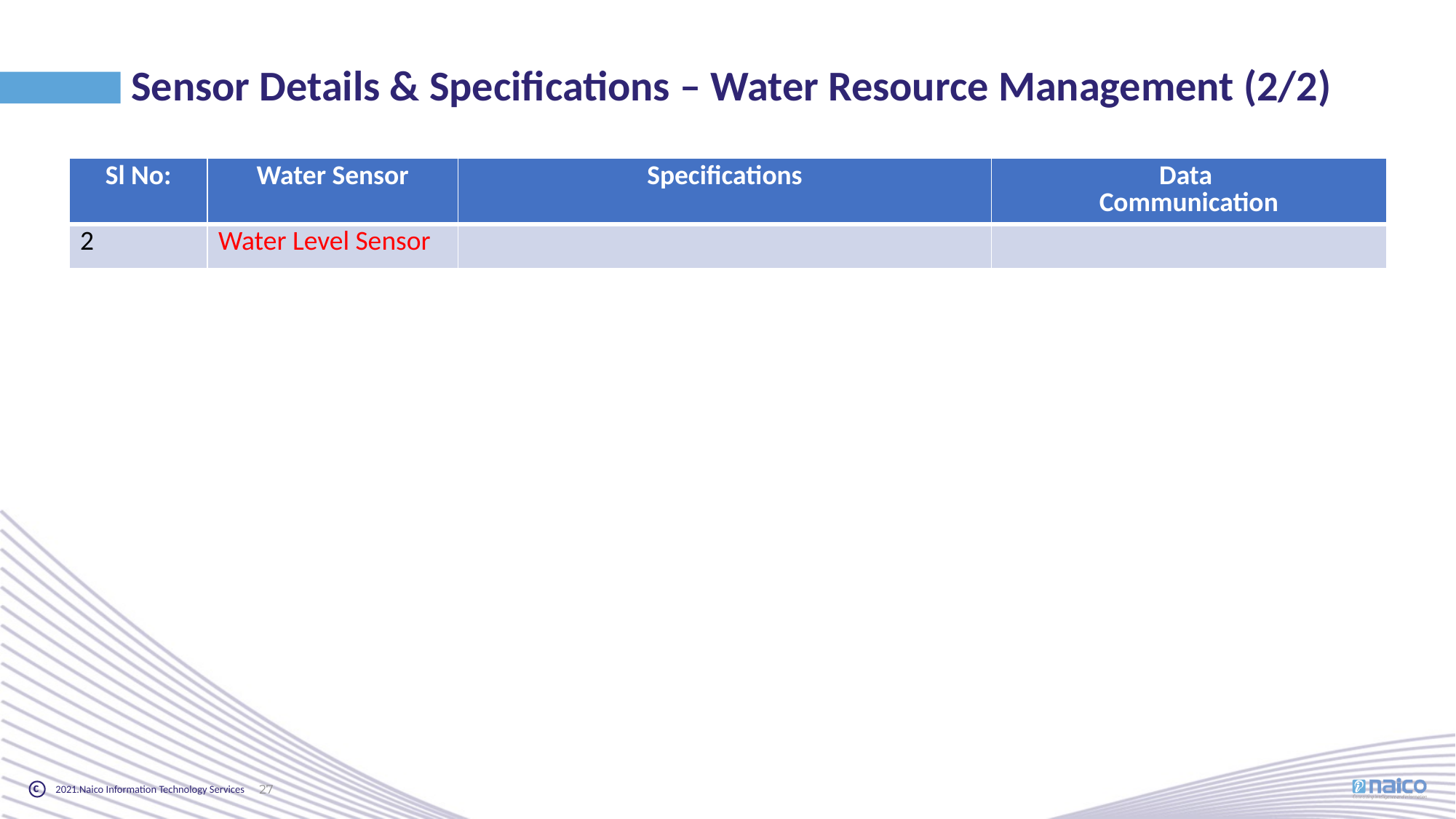

Sensor Details & Specifications – Water Resource Management (2/2)
| Sl No: | Water Sensor | Specifications | Data Communication |
| --- | --- | --- | --- |
| 2 | Water Level Sensor |  |  |